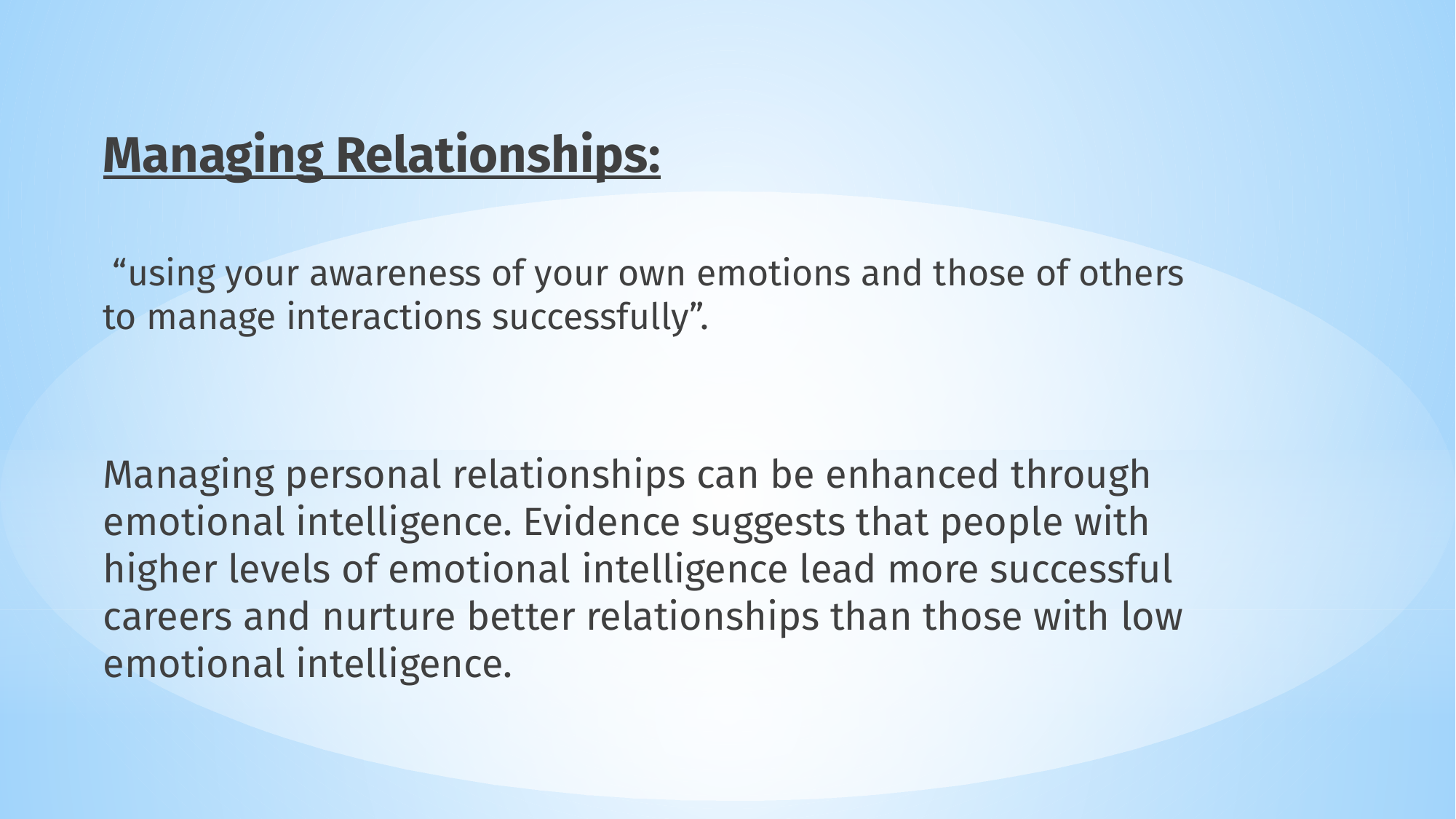

Managing Relationships:

 “using your awareness of your own emotions and those of others to manage interactions successfully”.

Managing personal relationships can be enhanced through emotional intelligence. Evidence suggests that people with higher levels of emotional intelligence lead more successful careers and nurture better relationships than those with low emotional intelligence.